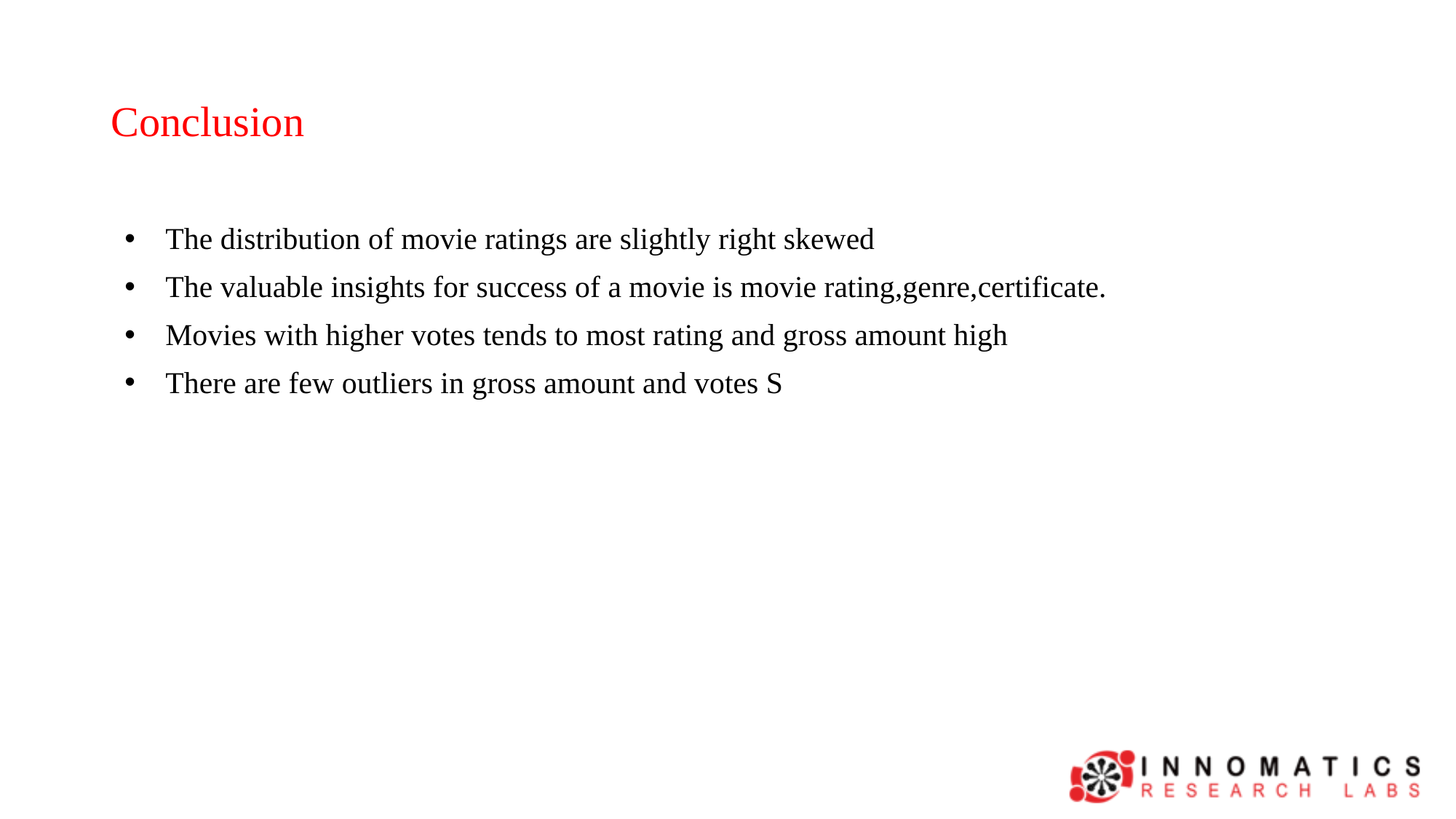

# Conclusion
The distribution of movie ratings are slightly right skewed
The valuable insights for success of a movie is movie rating,genre,certificate.
Movies with higher votes tends to most rating and gross amount high
There are few outliers in gross amount and votes S